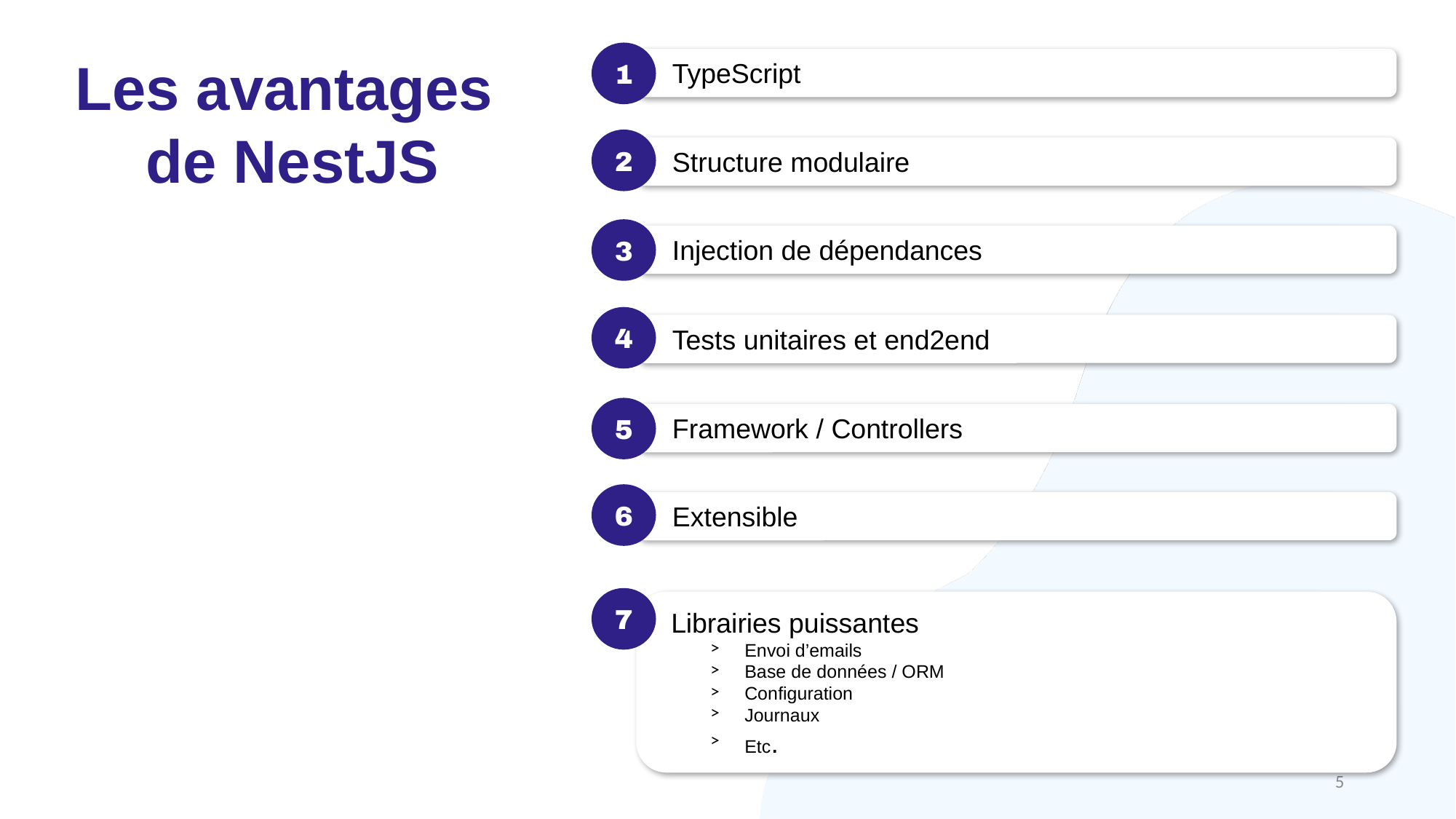

1
Les avantages
de NestJS
   TypeScript
2
   Structure modulaire
3
   Injection de dépendances
4
   Tests unitaires et end2end
5
   Framework / Controllers
6
   Extensible
7
  Librairies puissantes
Envoi d’emails
Base de données / ORM
Configuration
Journaux
Etc.
5